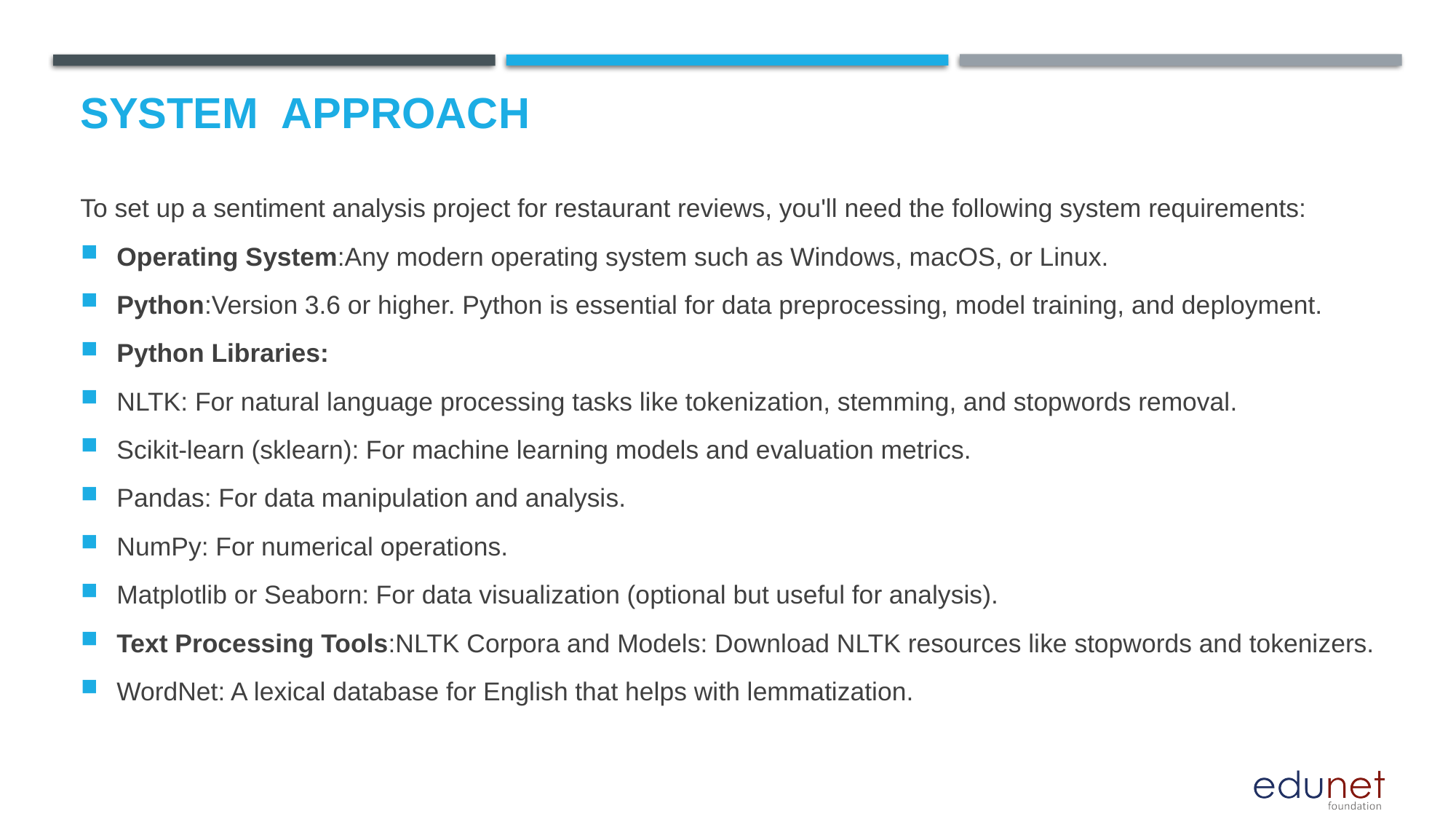

# System  Approach
To set up a sentiment analysis project for restaurant reviews, you'll need the following system requirements:
Operating System:Any modern operating system such as Windows, macOS, or Linux.
Python:Version 3.6 or higher. Python is essential for data preprocessing, model training, and deployment.
Python Libraries:
NLTK: For natural language processing tasks like tokenization, stemming, and stopwords removal.
Scikit-learn (sklearn): For machine learning models and evaluation metrics.
Pandas: For data manipulation and analysis.
NumPy: For numerical operations.
Matplotlib or Seaborn: For data visualization (optional but useful for analysis).
Text Processing Tools:NLTK Corpora and Models: Download NLTK resources like stopwords and tokenizers.
WordNet: A lexical database for English that helps with lemmatization.